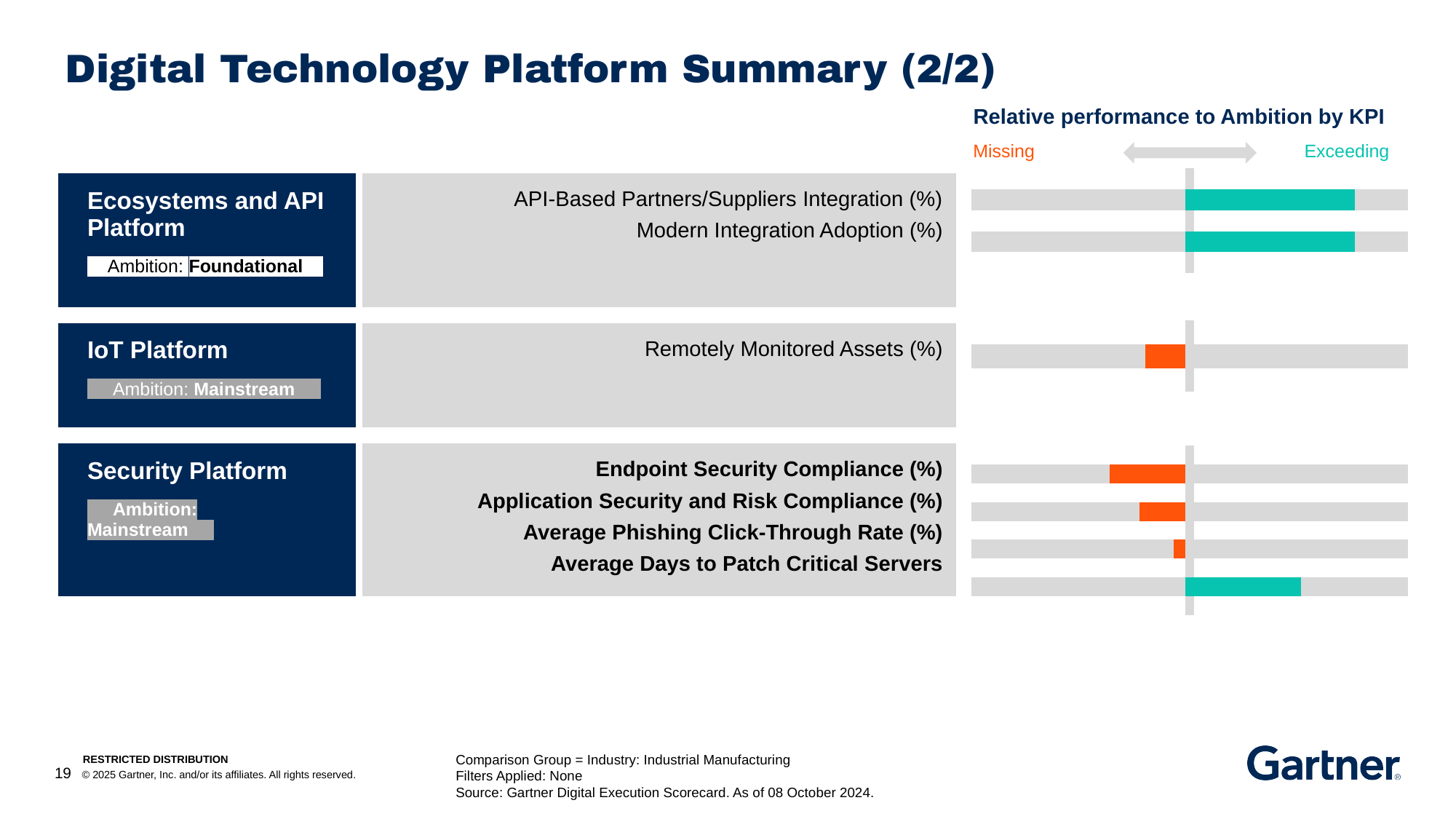

Digital Technology Platform Summary (2/2)
Relative performance to Ambition by KPI
Missing
Exceeding

| Ecosystems and API Platform Ambition: Foundational . | API-Based Partners/Suppliers Integration (%) Modern Integration Adoption (%) |
| --- | --- |
| IoT Platform Ambition: Mainstream . | Remotely Monitored Assets (%) |
| Security Platform Ambition: Mainstream . | Endpoint Security Compliance (%) Application Security and Risk Compliance (%) Average Phishing Click-Through Rate (%) Average Days to Patch Critical Servers |

### Chart

| Category | S1 | S2 | S3 | S4 | S5 | S6 | S7 | S8 | S9 |
|---|---|---|---|---|---|---|---|---|---|
| kpi0A | 100.0 | 0.0 | 0.0 | 4.0 | 0.0 | 0.0 | 0.0 | 0.0 | 100.0 |
| kpi0B | 0.0 | 100.0 | 0.0 | 0.0 | 0.0 | 4.0 | 75.0 | 25.0 | 0.0 |
| kpi1A | 100.0 | 0.0 | 0.0 | 4.0 | 0.0 | 0.0 | 0.0 | 0.0 | 100.0 |
| kpi1B | 0.0 | 100.0 | 0.0 | 0.0 | 0.0 | 4.0 | 75.0 | 25.0 | 0.0 |
| kpi2Last | 100.0 | 0.0 | 0.0 | 4.0 | 0.0 | 0.0 | 0.0 | 0.0 | 100.0 |

### Chart

| Category | S1 | S2 | S3 | S4 | S5 | S6 | S7 | S8 | S9 |
|---|---|---|---|---|---|---|---|---|---|
| kpi0A | 100.0 | 0.0 | 0.0 | 4.0 | 0.0 | 0.0 | 0.0 | 0.0 | 100.0 |
| kpi0B | 0.0 | 81.2169312169312 | 18.7830687830688 | 4.0 | 0.0 | 0.0 | 0.0 | 100.0 | 0.0 |
| kpi1Last | 100.0 | 0.0 | 0.0 | 4.0 | 0.0 | 0.0 | 0.0 | 0.0 | 100.0 |

### Chart

| Category | S1 | S2 | S3 | S4 | S5 | S6 | S7 | S8 | S9 |
|---|---|---|---|---|---|---|---|---|---|
| kpi0A | 100.0 | 0.0 | 0.0 | 4.0 | 0.0 | 0.0 | 0.0 | 0.0 | 100.0 |
| kpi0B | 0.0 | 64.4144144144144 | 35.5855855855856 | 4.0 | 0.0 | 0.0 | 0.0 | 100.0 | 0.0 |
| kpi1A | 100.0 | 0.0 | 0.0 | 4.0 | 0.0 | 0.0 | 0.0 | 0.0 | 100.0 |
| kpi1B | 0.0 | 78.5067873303167 | 21.4932126696833 | 4.0 | 0.0 | 0.0 | 0.0 | 100.0 | 0.0 |
| kpi2A | 100.0 | 0.0 | 0.0 | 4.0 | 0.0 | 0.0 | 0.0 | 0.0 | 100.0 |
| kpi2B | 0.0 | 94.3396226415094 | 5.66037735849056 | 4.0 | 0.0 | 0.0 | 0.0 | 100.0 | 0.0 |
| kpi3A | 100.0 | 0.0 | 0.0 | 4.0 | 0.0 | 0.0 | 0.0 | 0.0 | 100.0 |
| kpi3B | 0.0 | 100.0 | 0.0 | 0.0 | 0.0 | 4.0 | 50.0 | 50.0 | 0.0 |
| kpi4Last | 100.0 | 0.0 | 0.0 | 4.0 | 0.0 | 0.0 | 0.0 | 0.0 | 100.0 |
Comparison Group = Industry: Industrial Manufacturing
Filters Applied: None
Source: Gartner Digital Execution Scorecard. As of 08 October 2024.